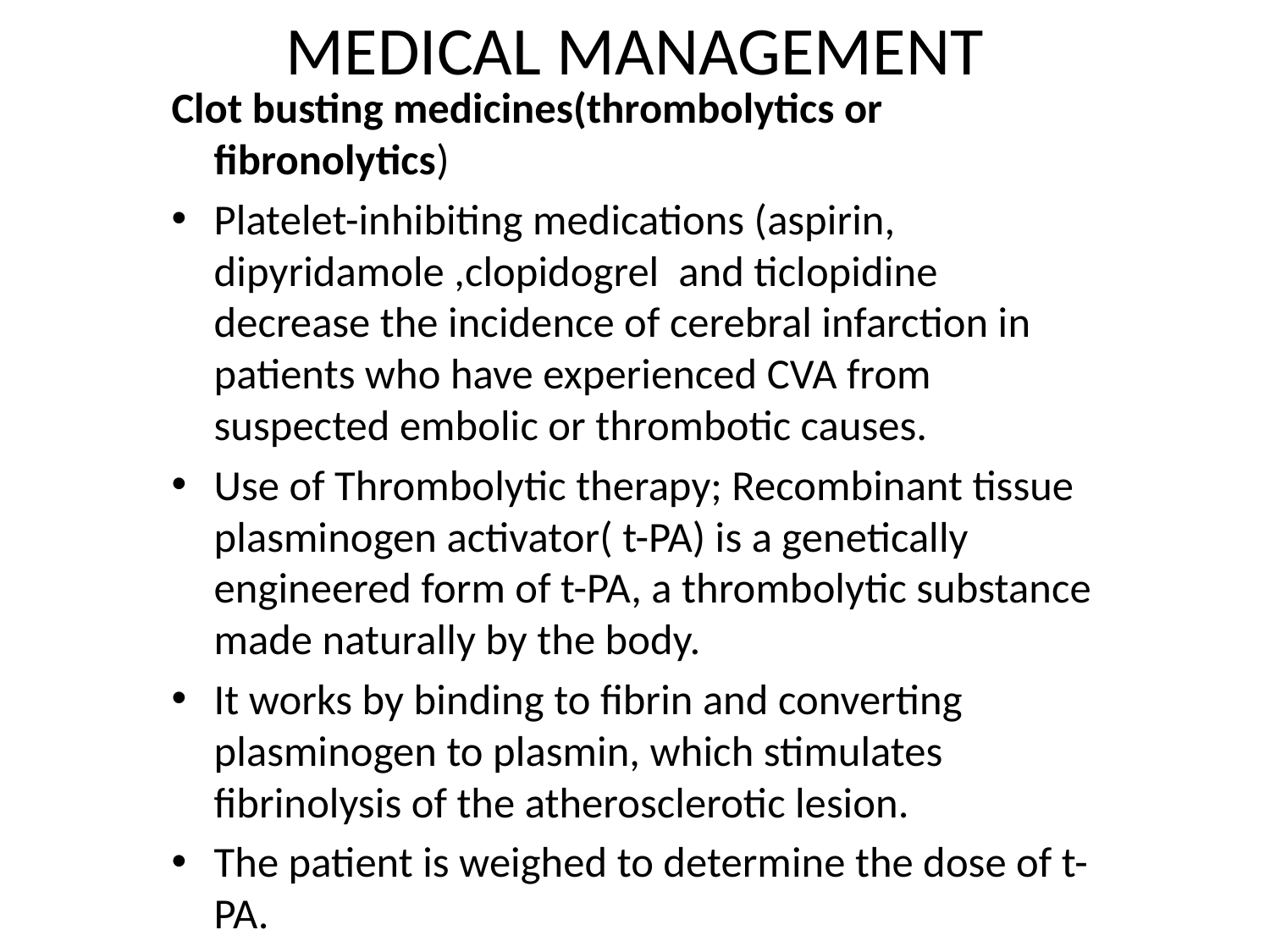

# MEDICAL MANAGEMENT
Clot busting medicines(thrombolytics or fibronolytics)
Platelet-inhibiting medications (aspirin, dipyridamole ,clopidogrel  and ticlopidine decrease the incidence of cerebral infarction in patients who have experienced CVA from suspected embolic or thrombotic causes.
Use of Thrombolytic therapy; Recombinant tissue plasminogen activator( t-PA) is a genetically engineered form of t-PA, a thrombolytic substance made naturally by the body.
It works by binding to fibrin and converting plasminogen to plasmin, which stimulates fibrinolysis of the atherosclerotic lesion.
The patient is weighed to determine the dose of t-PA.